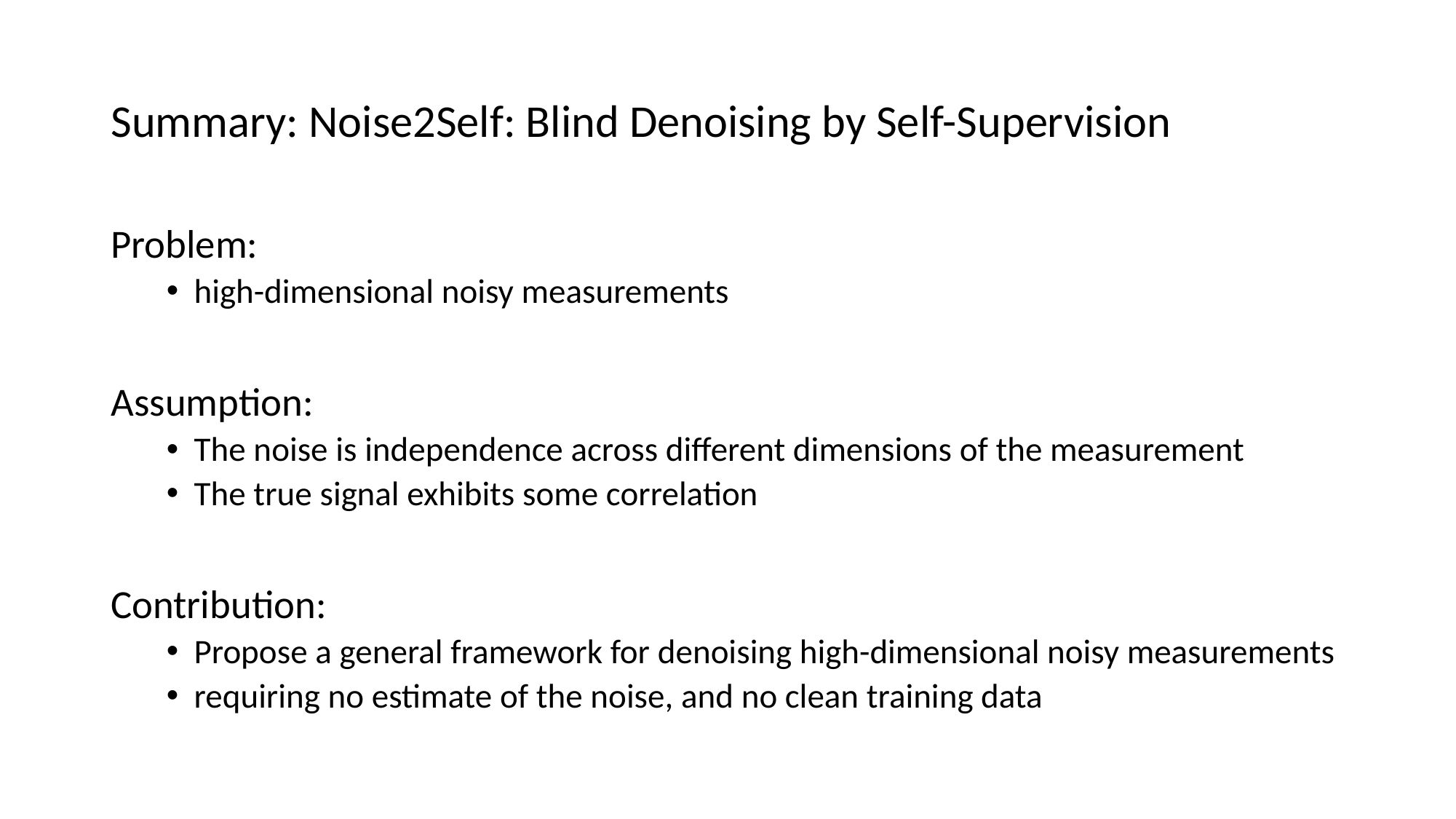

# Summary: Noise2Self: Blind Denoising by Self-Supervision
Problem:
high-dimensional noisy measurements

Assumption:
The noise is independence across different dimensions of the measurement
The true signal exhibits some correlation

Contribution:
Propose a general framework for denoising high-dimensional noisy measurements
requiring no estimate of the noise, and no clean training data